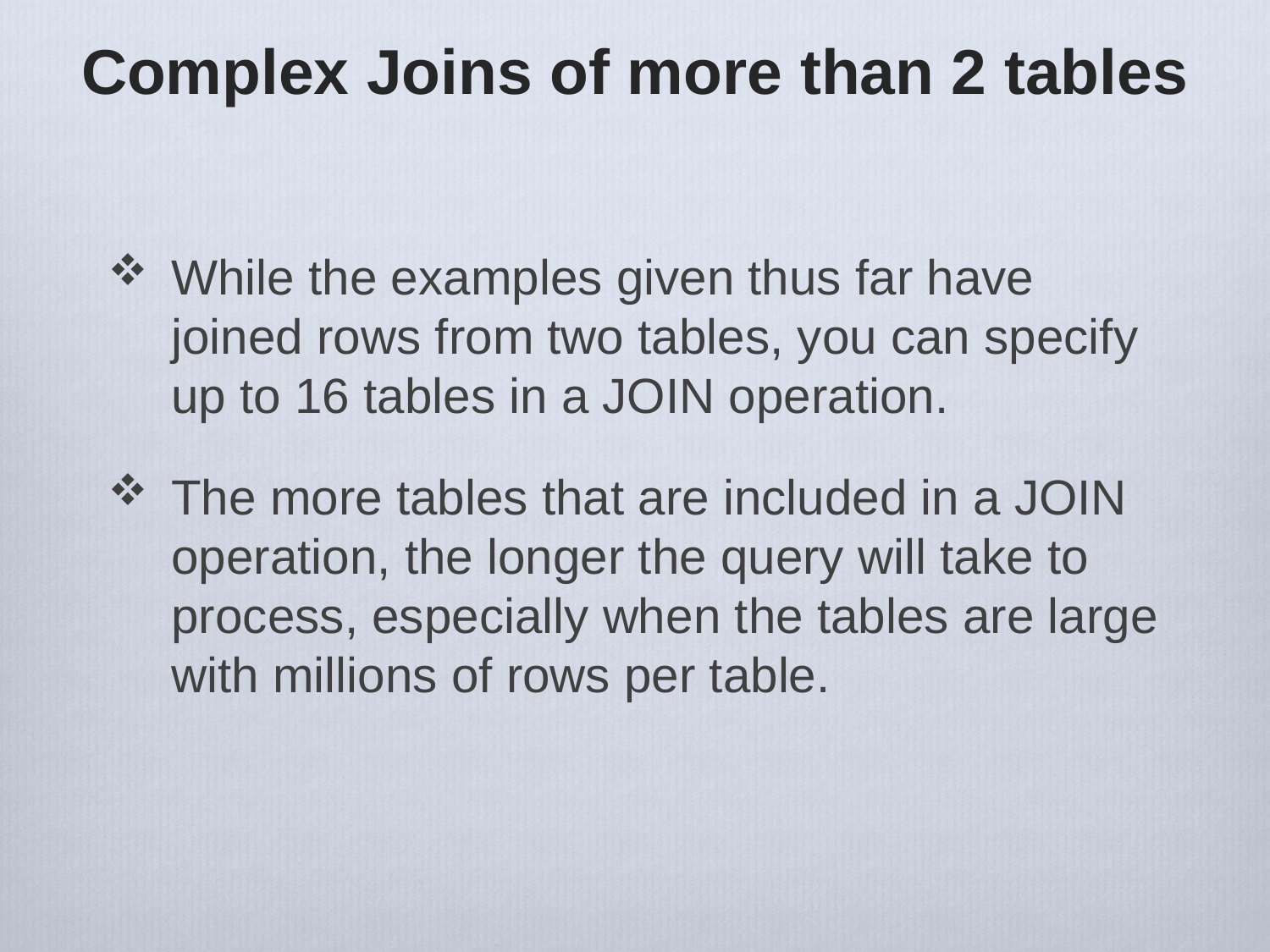

# Complex Joins of more than 2 tables

While the examples given thus far have joined rows from two tables, you can specify up to 16 tables in a JOIN operation.
The more tables that are included in a JOIN operation, the longer the query will take to process, especially when the tables are large with millions of rows per table.